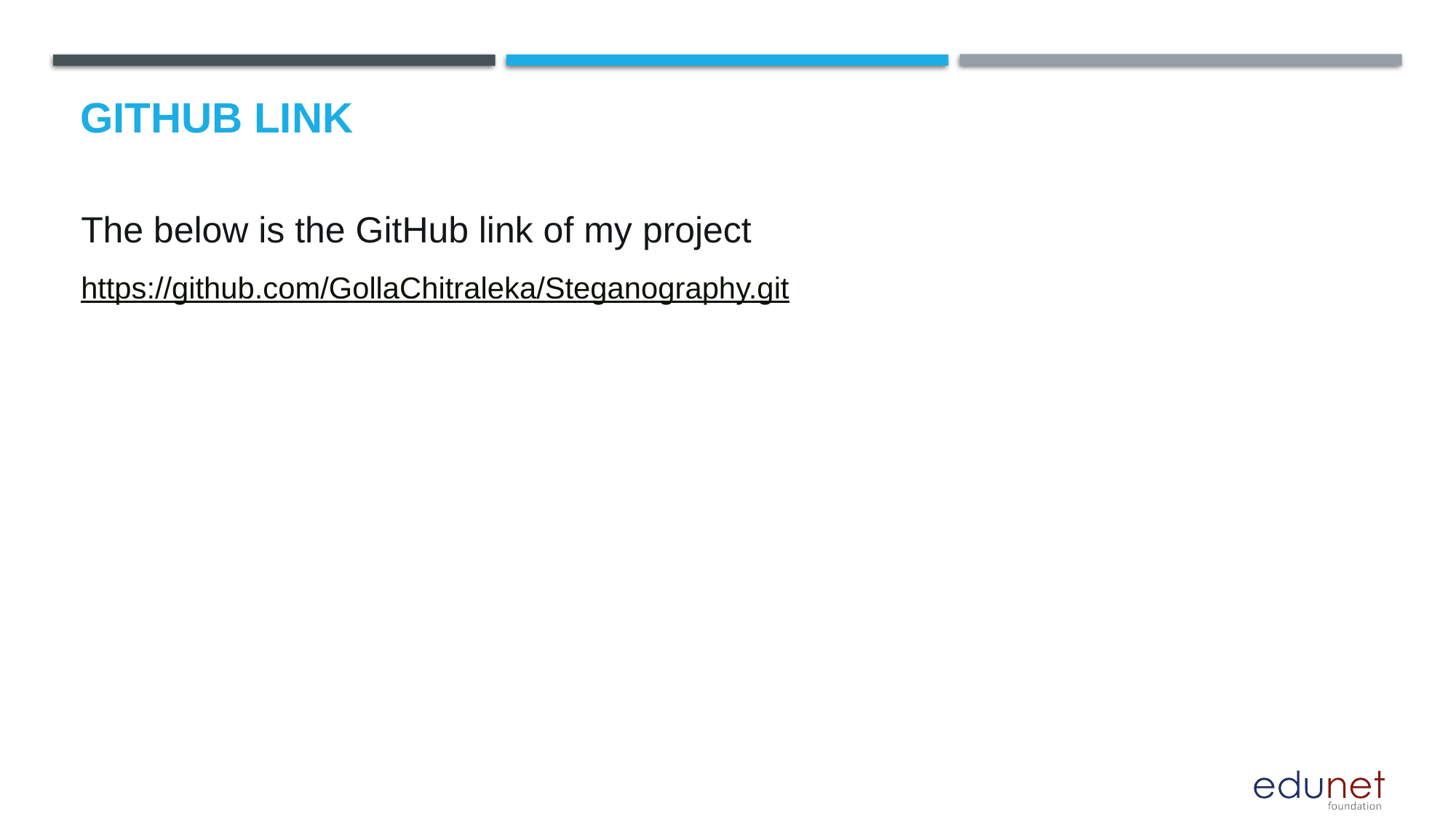

The below is the GitHub link of my project
https://github.com/GollaChitraleka/Steganography.git

# GitHub Link